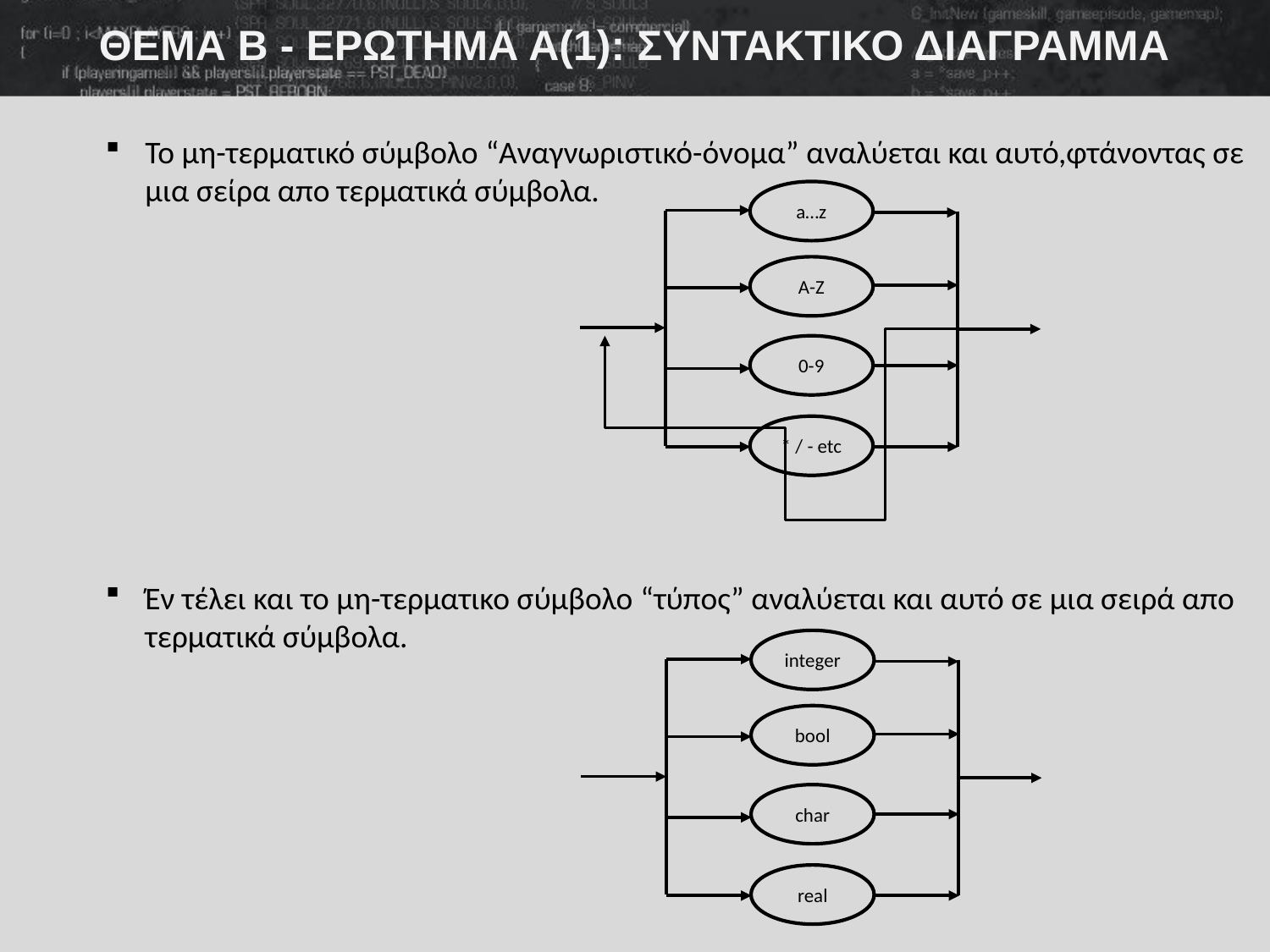

ΘΕΜΑ Β - ΕΡΩΤΗΜΑ Α(1): ΣΥΝΤΑΚΤΙΚΟ ΔΙΑΓΡΑΜΜΑ
Το μη-τερματικό σύμβολο “Αναγνωριστικό-όνομα” αναλύεται και αυτό,φτάνοντας σε μια σείρα απο τερματικά σύμβολα.
a…z
A-Z
0-9
* / - etc
Έν τέλει και το μη-τερματικο σύμβολο “τύπος” αναλύεται και αυτό σε μια σειρά απο τερματικά σύμβολα.
integer
bool
char
real